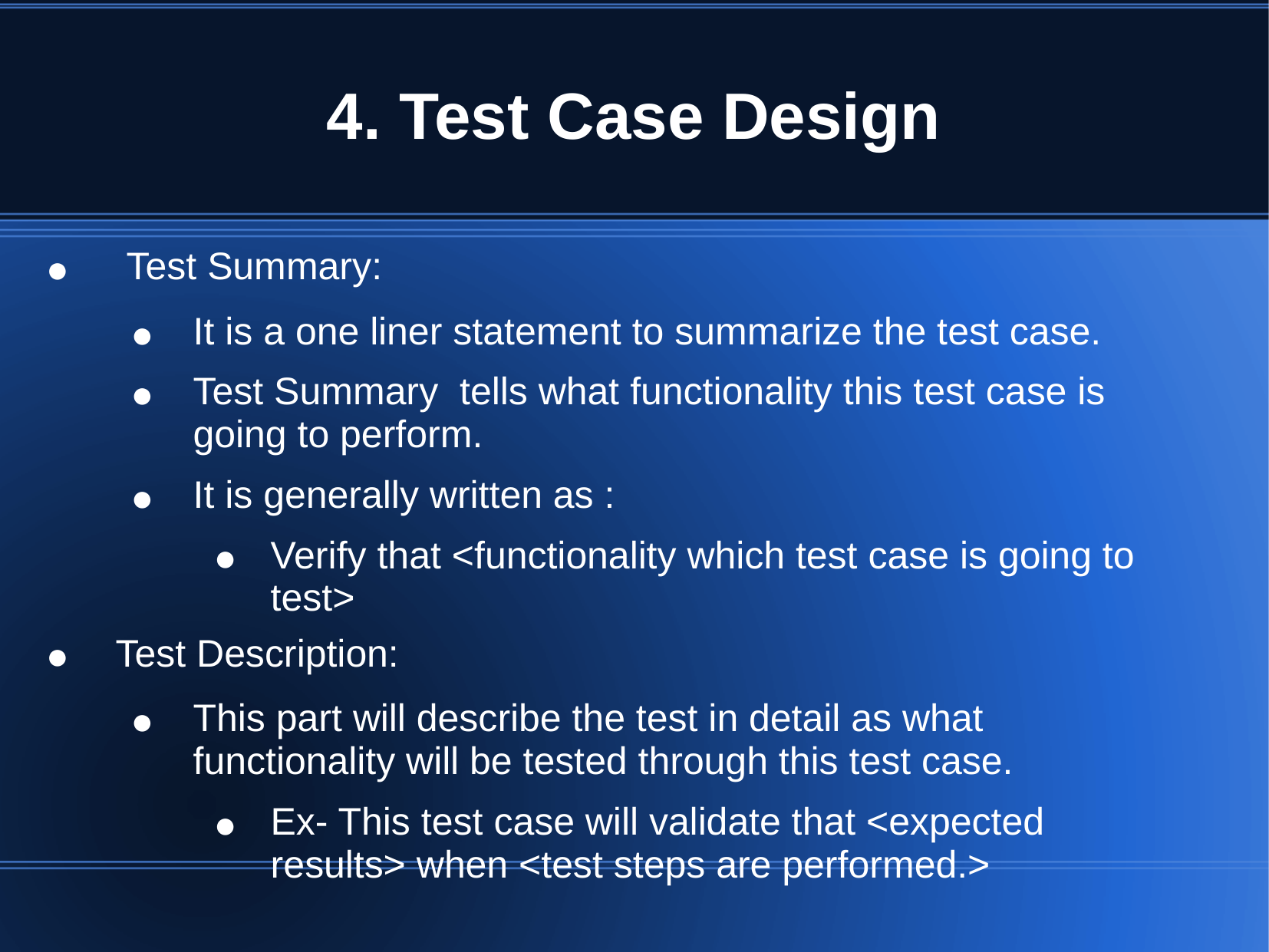

# 4. Test Case Design
 Test Summary:
It is a one liner statement to summarize the test case.
Test Summary  tells what functionality this test case is going to perform.
It is generally written as :
Verify that <functionality which test case is going to test>
Test Description:
This part will describe the test in detail as what functionality will be tested through this test case.
Ex- This test case will validate that <expected results> when <test steps are performed.>